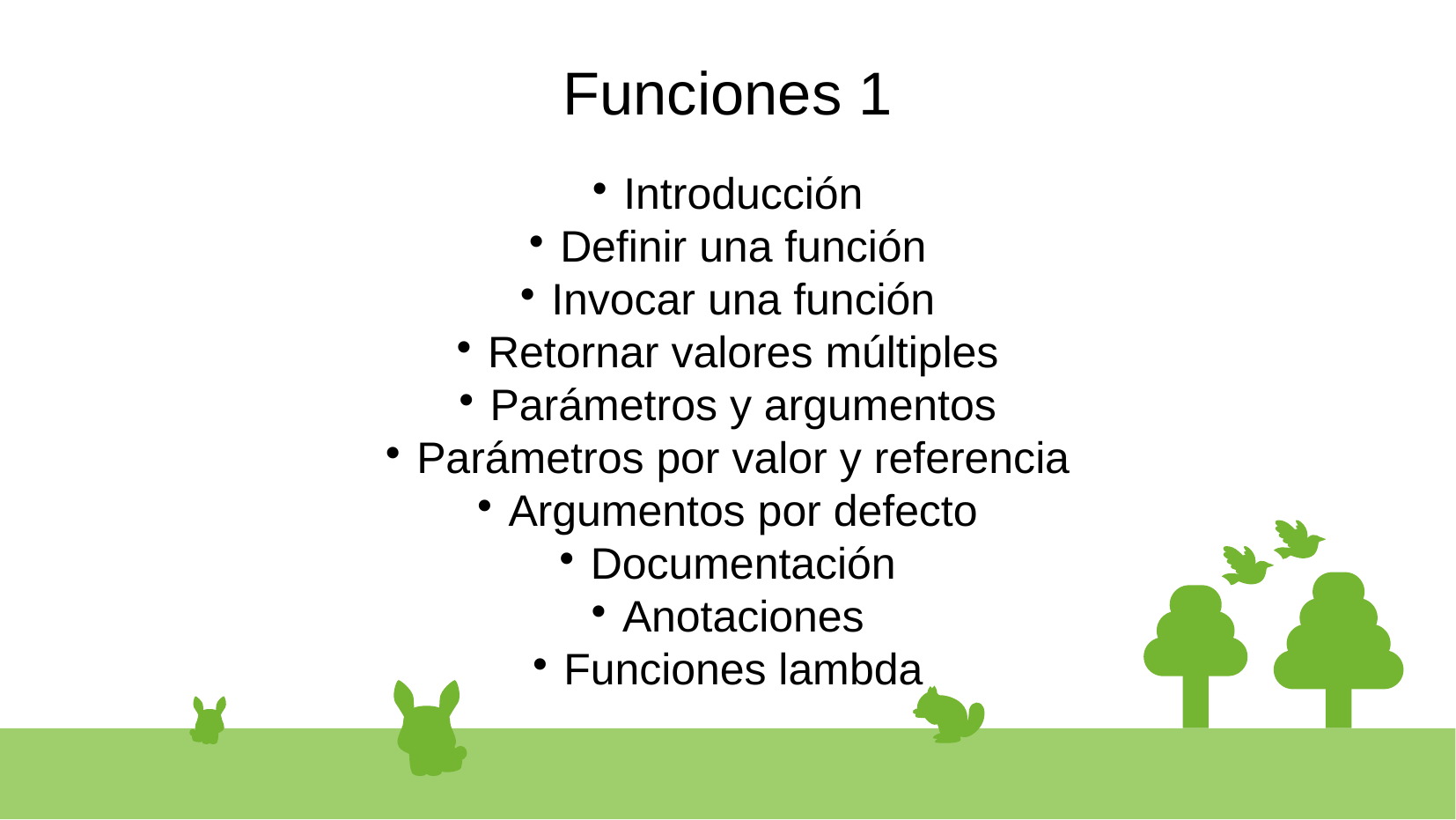

# Funciones 1
Introducción
Definir una función
Invocar una función
Retornar valores múltiples
Parámetros y argumentos
Parámetros por valor y referencia
Argumentos por defecto
Documentación
Anotaciones
Funciones lambda